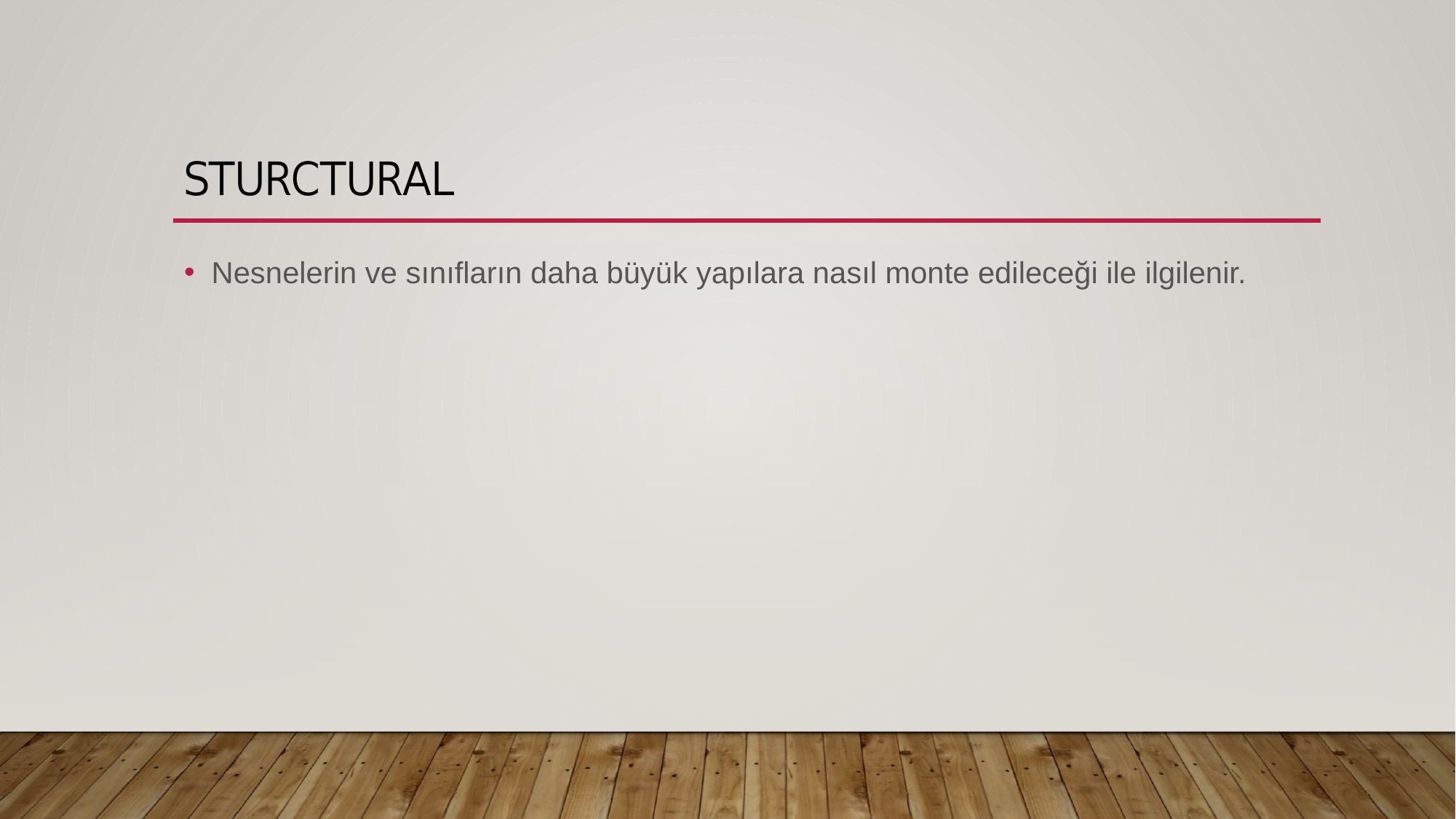

# sturctural
Nesnelerin ve sınıfların daha büyük yapılara nasıl monte edileceği ile ilgilenir.